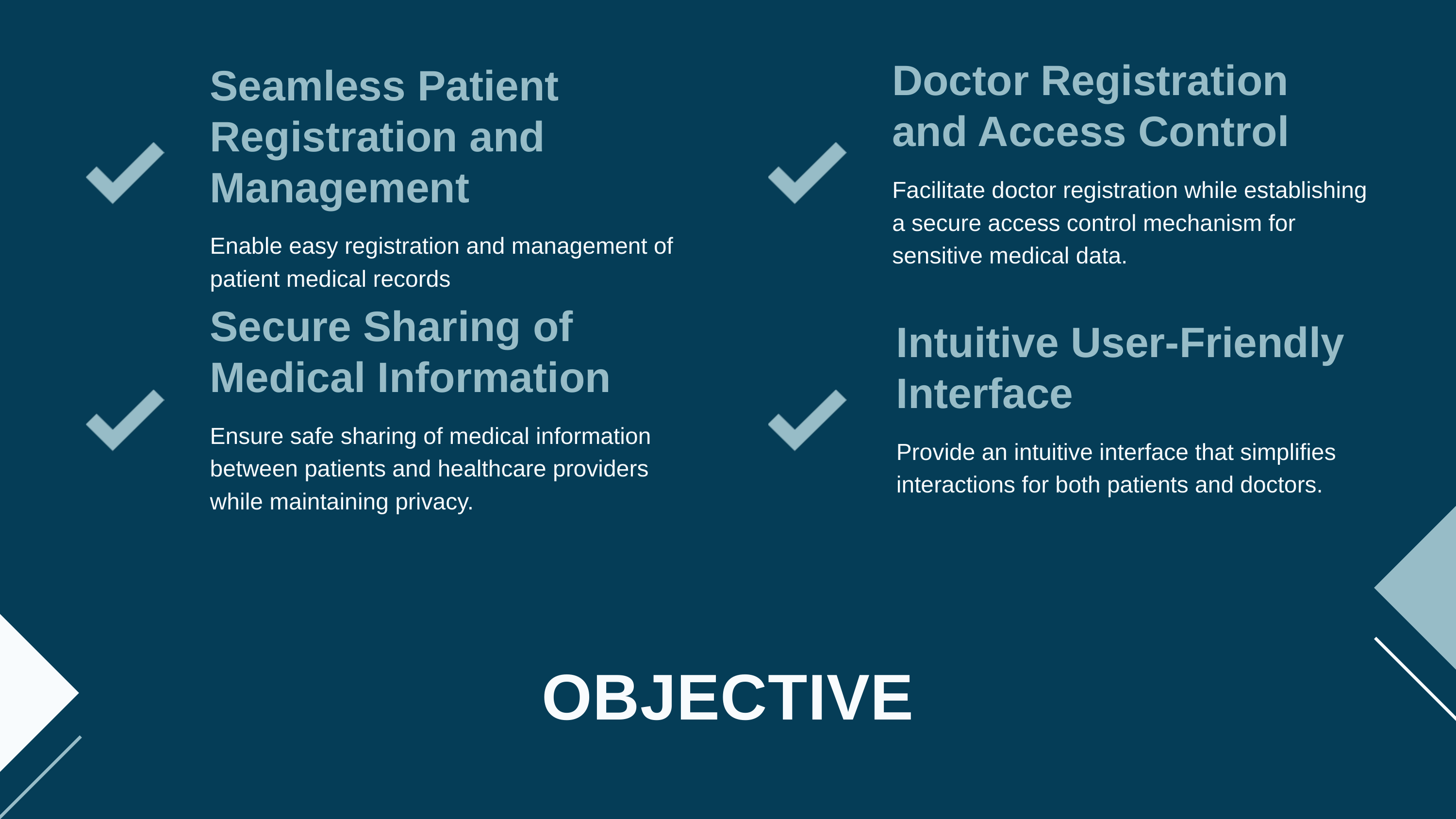

Doctor Registration and Access Control
Facilitate doctor registration while establishing a secure access control mechanism for sensitive medical data.
Seamless Patient Registration and Management
Enable easy registration and management of patient medical records

Secure Sharing of Medical Information
Ensure safe sharing of medical information between patients and healthcare providers while maintaining privacy.
Intuitive User-Friendly Interface
Provide an intuitive interface that simplifies interactions for both patients and doctors.

OBJECTIVE